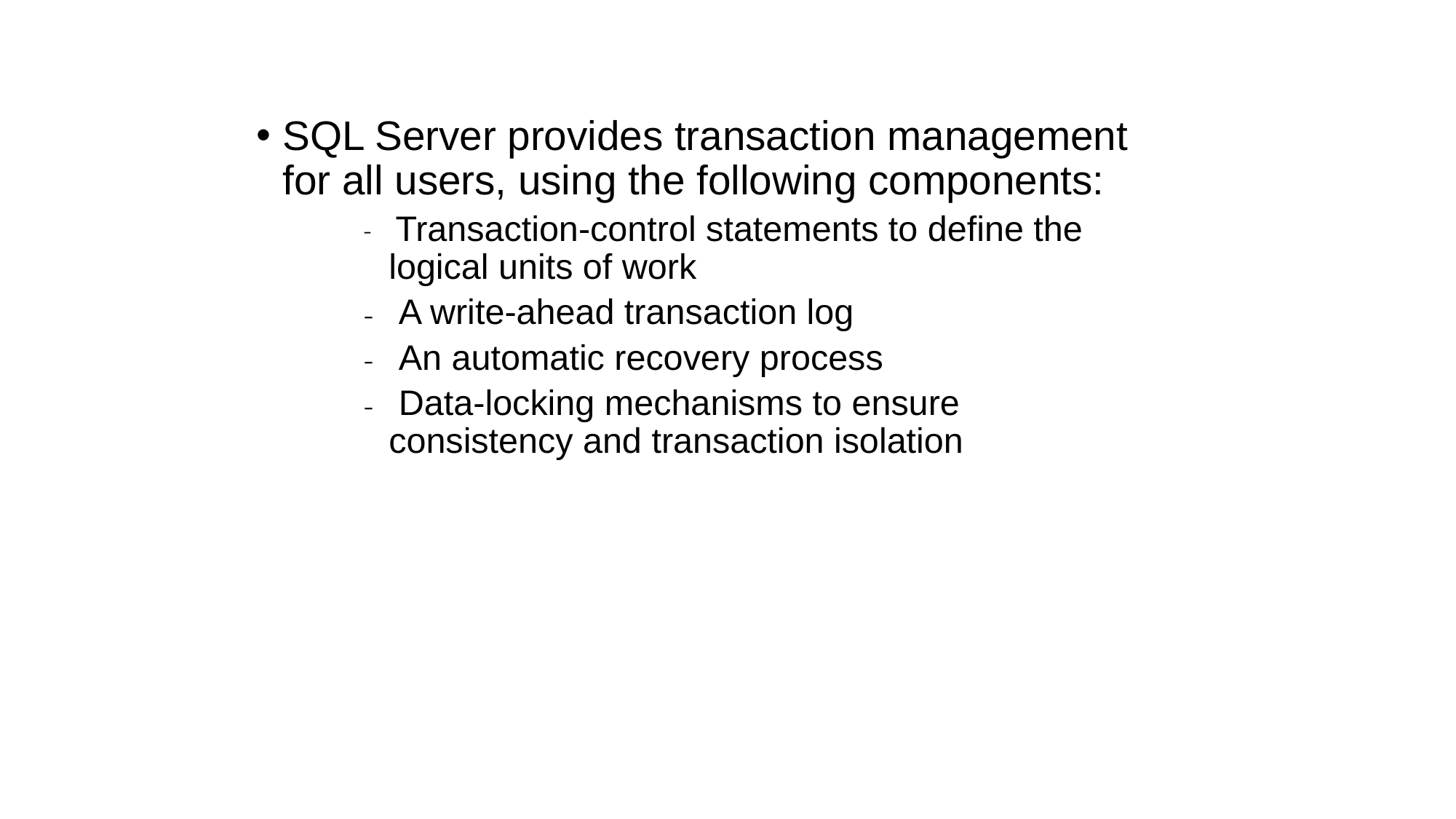

SQL Server provides transaction management for all users, using the following components:
 Transaction-control statements to define the  logical units of work
 A write-ahead transaction log
 An automatic recovery process
 Data-locking mechanisms to ensure consistency and transaction isolation
5